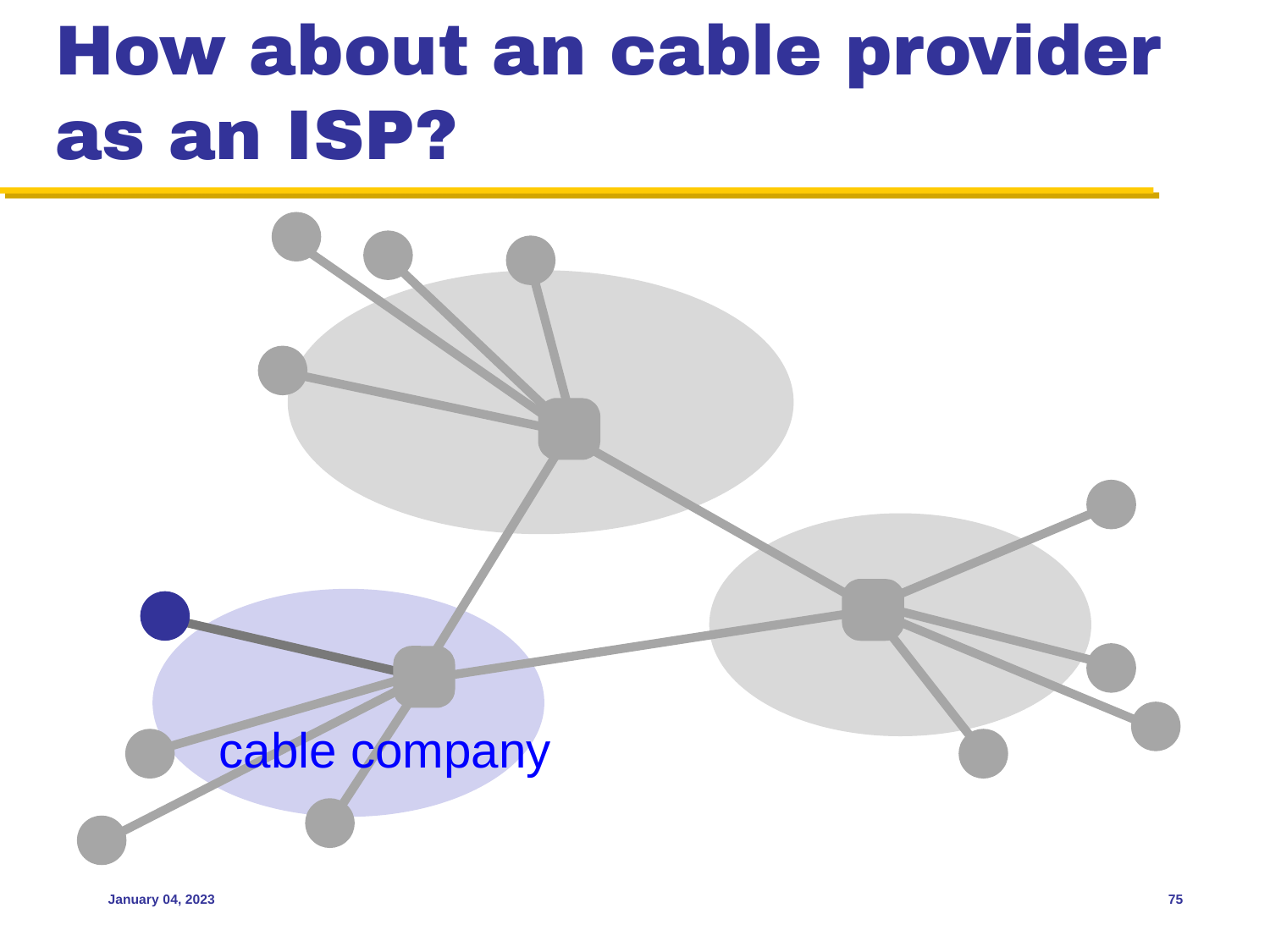

# How about an cable provider as an ISP?

cable company

January 04, 2023
75